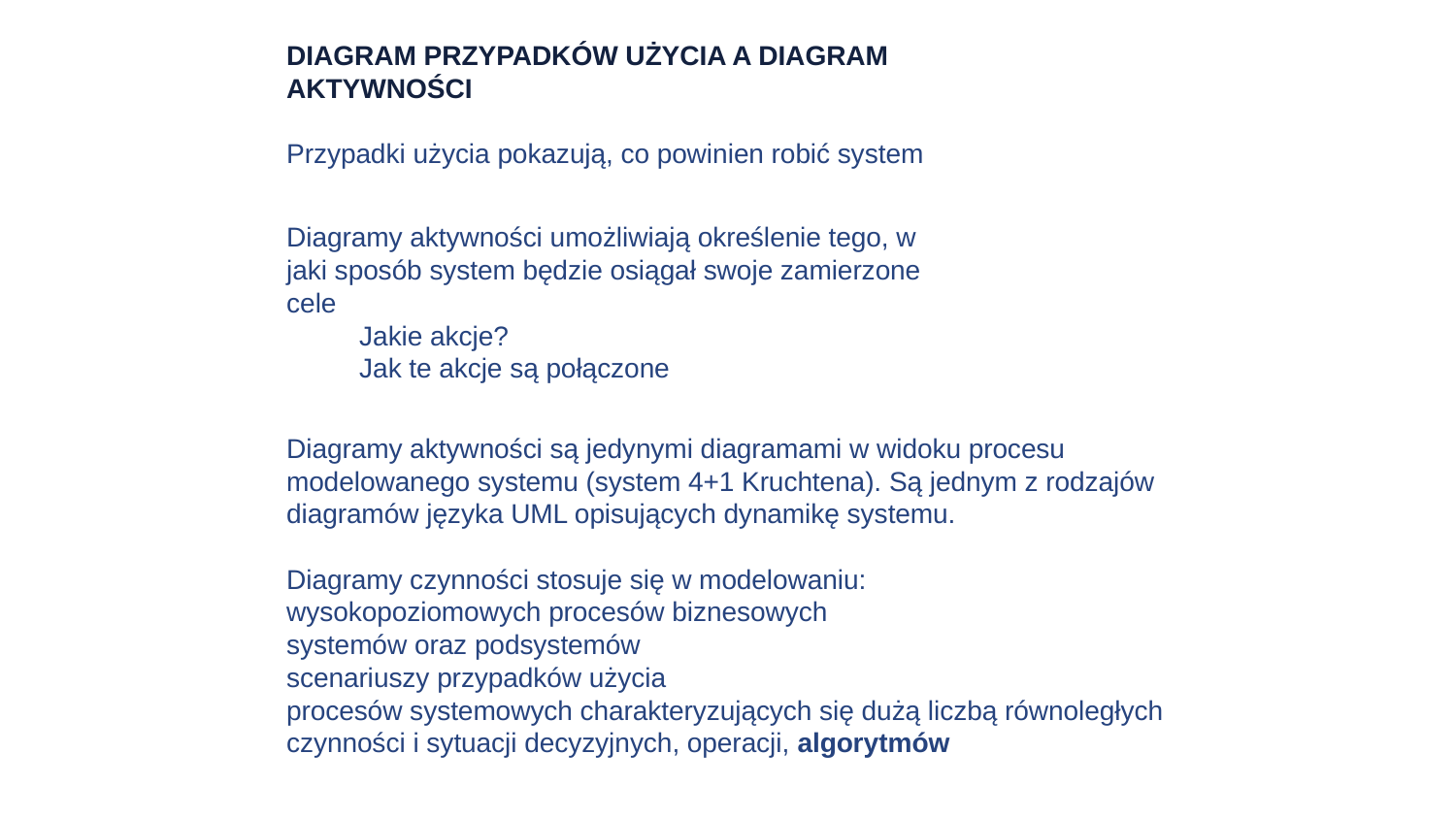

DIAGRAM PRZYPADKÓW UŻYCIA A DIAGRAM AKTYWNOŚCI

Przypadki użycia pokazują, co powinien robić system

Diagramy aktywności umożliwiają określenie tego, w jaki sposób system będzie osiągał swoje zamierzone cele
Jakie akcje?
Jak te akcje są połączone
Diagramy aktywności są jedynymi diagramami w widoku procesu modelowanego systemu (system 4+1 Kruchtena). Są jednym z rodzajów diagramów języka UML opisujących dynamikę systemu.
Diagramy czynności stosuje się w modelowaniu:
wysokopoziomowych procesów biznesowych
systemów oraz podsystemów
scenariuszy przypadków użycia
procesów systemowych charakteryzujących się dużą liczbą równoległych czynności i sytuacji decyzyjnych, operacji, algorytmów